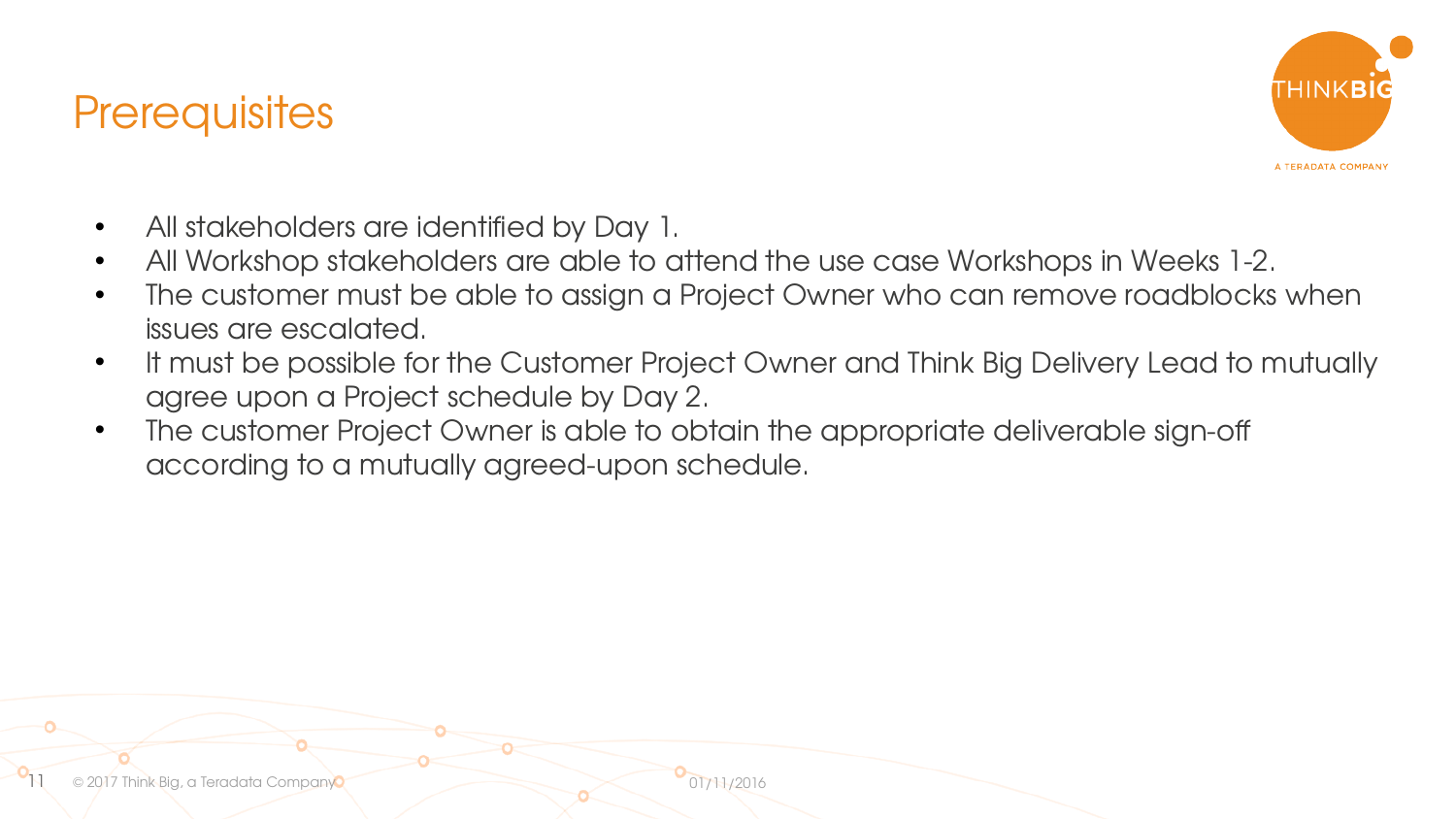

# Prerequisites

All stakeholders are identified by Day 1.
All Workshop stakeholders are able to attend the use case Workshops in Weeks 1-2.
The customer must be able to assign a Project Owner who can remove roadblocks when issues are escalated.
It must be possible for the Customer Project Owner and Think Big Delivery Lead to mutually agree upon a Project schedule by Day 2.
The customer Project Owner is able to obtain the appropriate deliverable sign-off according to a mutually agreed-upon schedule.

© 2017 Think Big, a Teradata Company
01/11/2016